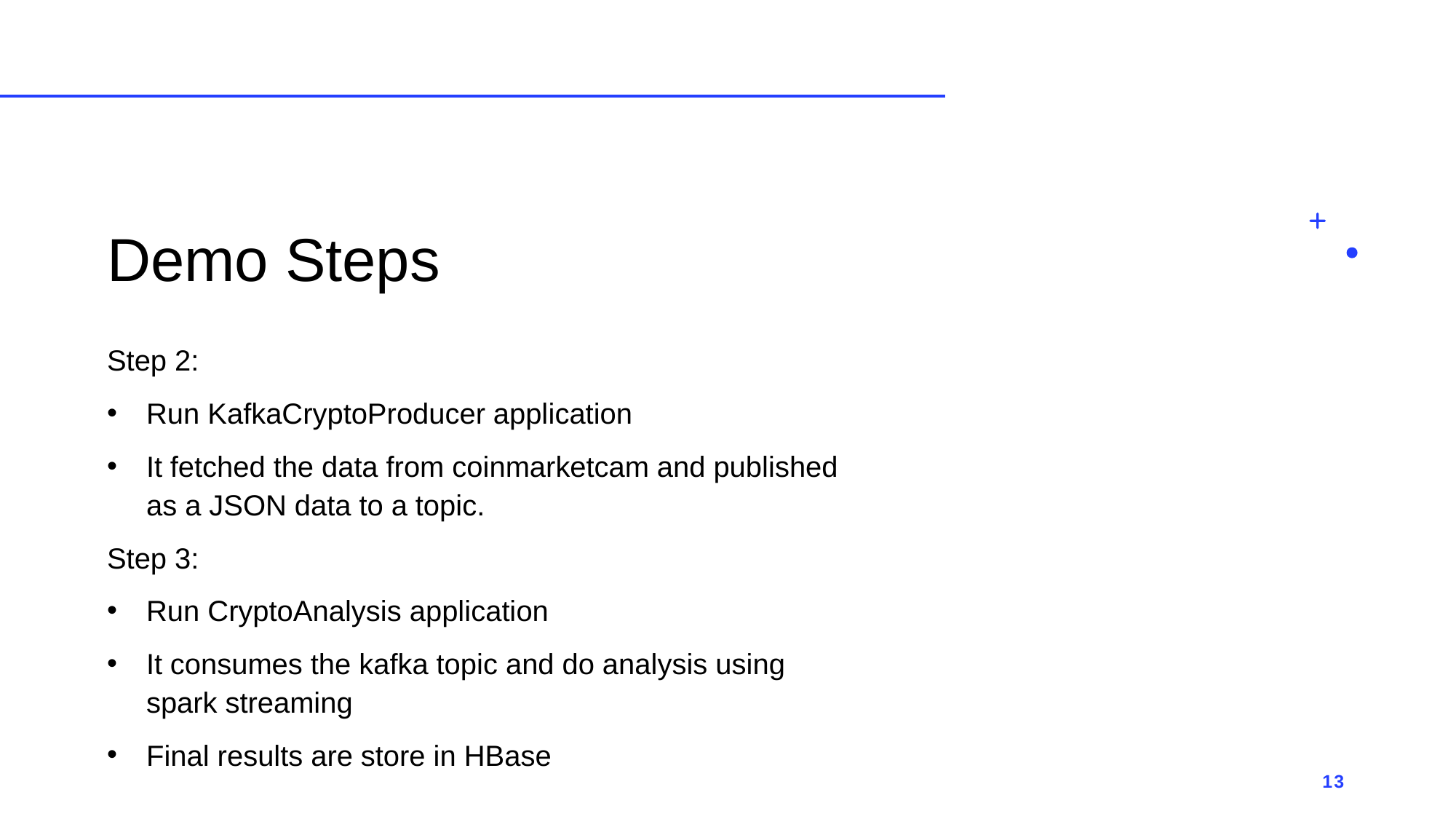

# Demo Steps
Step 2:
Run KafkaCryptoProducer application
It fetched the data from coinmarketcam and published as a JSON data to a topic.
Step 3:
Run CryptoAnalysis application
It consumes the kafka topic and do analysis using spark streaming
Final results are store in HBase

13